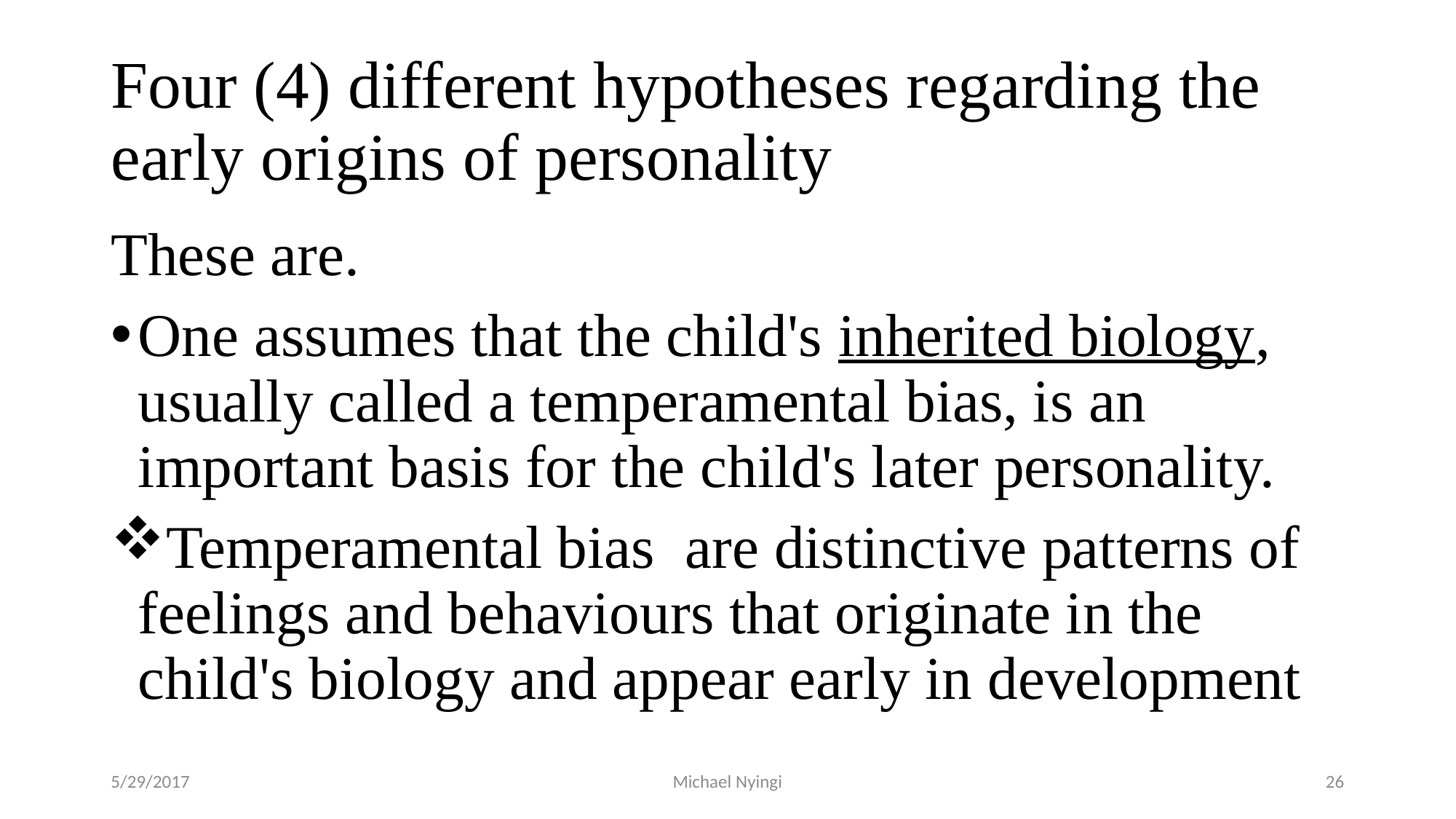

# Four (4) different hypotheses regarding the early origins of personality
These are.
One assumes that the child's inherited biology, usually called a temperamental bias, is an important basis for the child's later personality.
Temperamental bias  are distinctive patterns of feelings and behaviours that originate in the child's biology and appear early in development

5/29/2017
Michael Nyingi
26